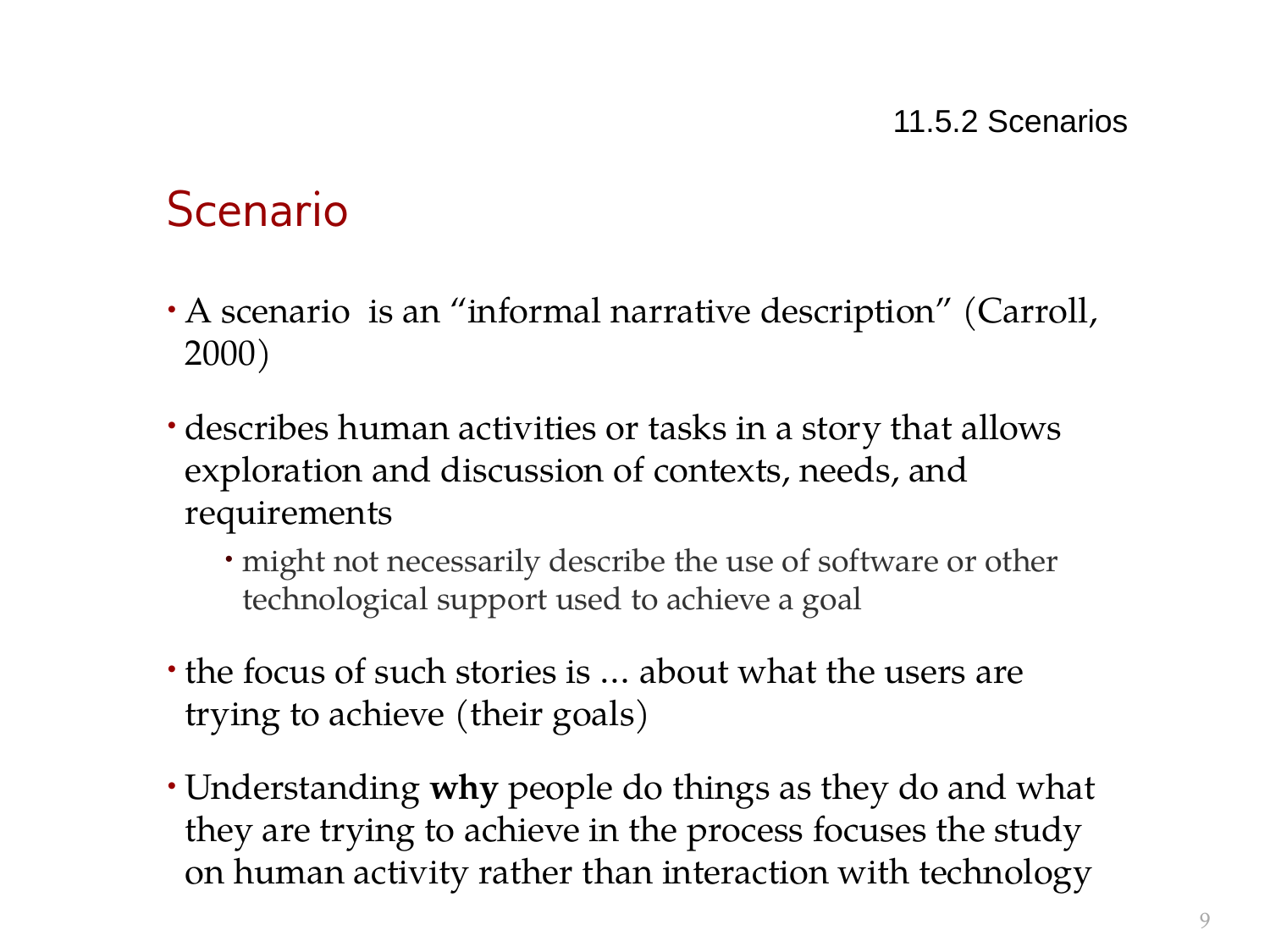

11.5.2 Scenarios
# Scenario
A scenario  is an “informal narrative description” (Carroll, 2000)
describes human activities or tasks in a story that allows exploration and discussion of contexts, needs, and requirements
might not necessarily describe the use of software or other technological support used to achieve a goal
the focus of such stories is … about what the users are trying to achieve (their goals)
Understanding why people do things as they do and what they are trying to achieve in the process focuses the study on human activity rather than interaction with technology
9